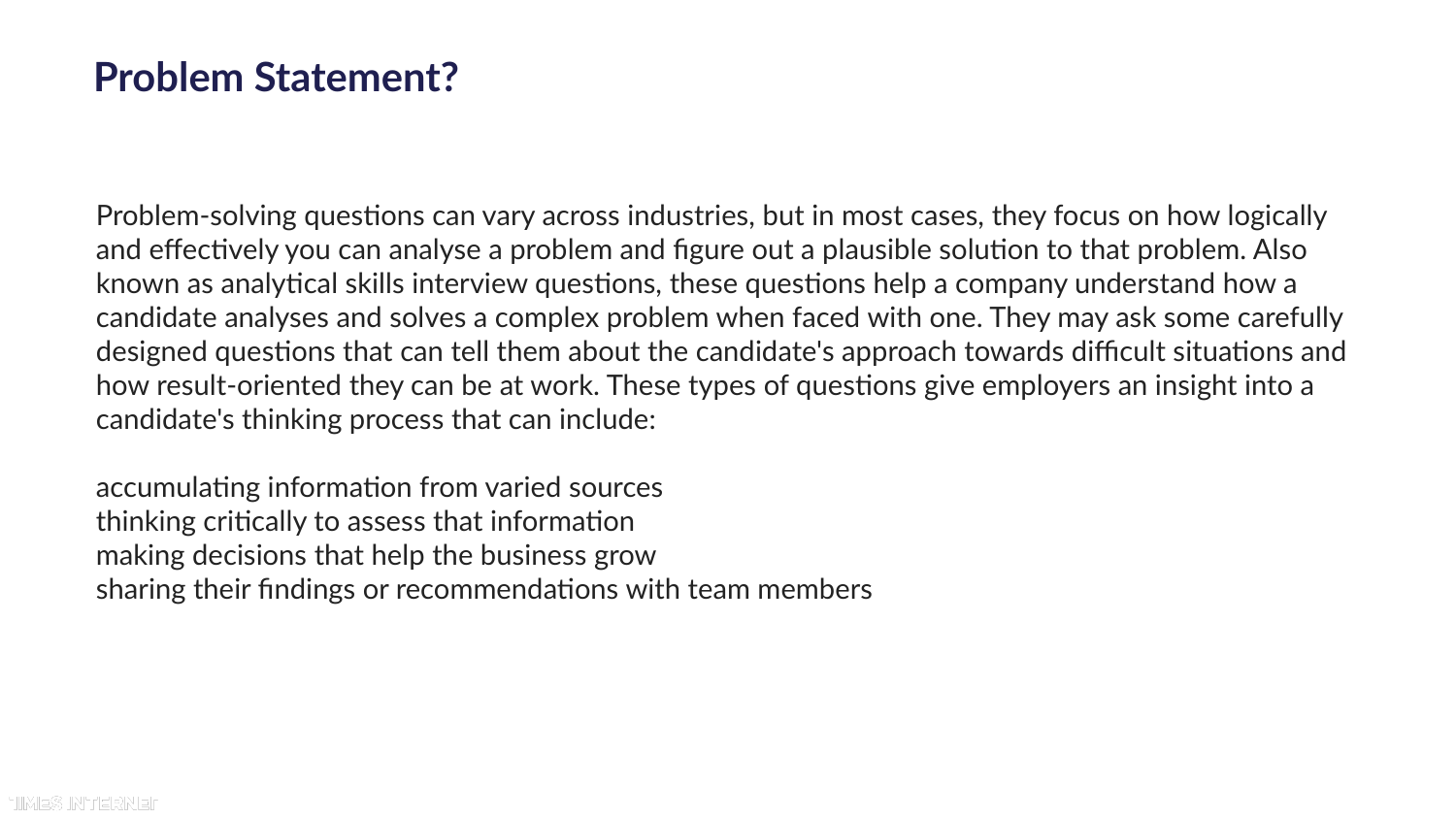

# Problem Statement?
Problem-solving questions can vary across industries, but in most cases, they focus on how logically and effectively you can analyse a problem and figure out a plausible solution to that problem. Also known as analytical skills interview questions, these questions help a company understand how a candidate analyses and solves a complex problem when faced with one. They may ask some carefully designed questions that can tell them about the candidate's approach towards difficult situations and how result-oriented they can be at work. These types of questions give employers an insight into a candidate's thinking process that can include:

accumulating information from varied sources
thinking critically to assess that information
making decisions that help the business grow
sharing their findings or recommendations with team members